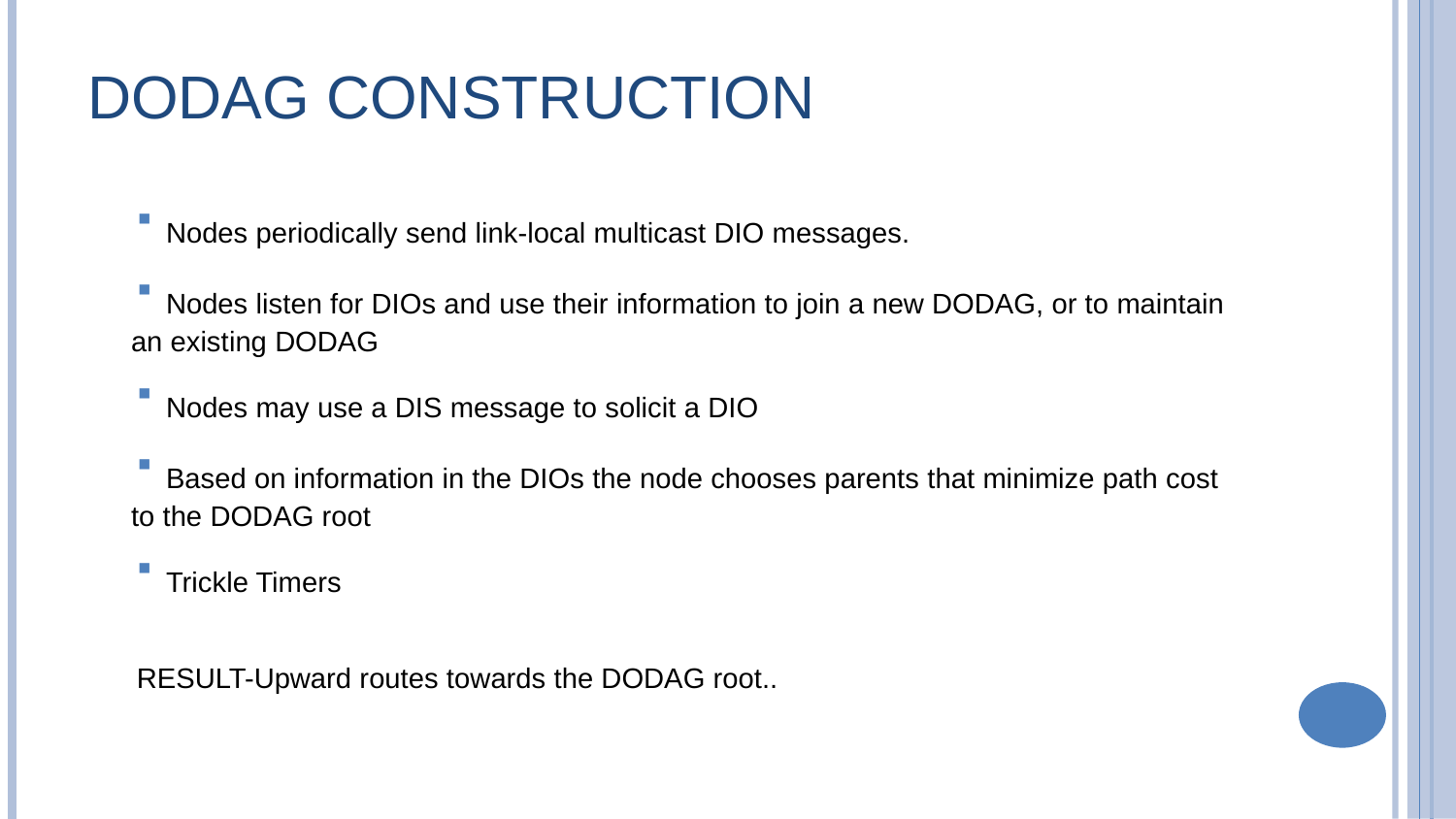

# DODAG Construction
 Nodes periodically send link-local multicast DIO messages.
 Nodes listen for DIOs and use their information to join a new DODAG, or to maintain an existing DODAG
 Nodes may use a DIS message to solicit a DIO
 Based on information in the DIOs the node chooses parents that minimize path cost to the DODAG root
 Trickle Timers

RESULT-Upward routes towards the DODAG root..